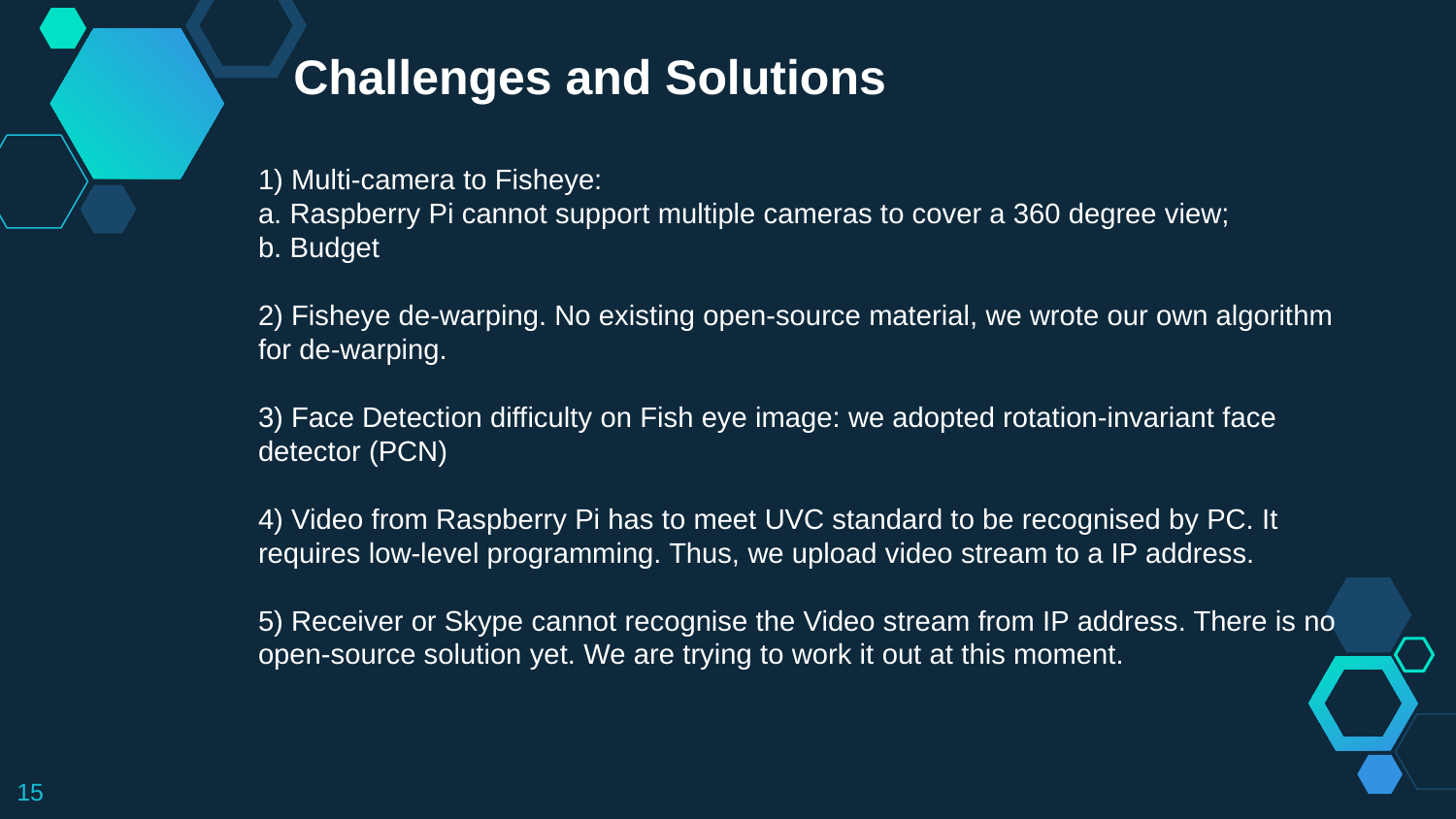

Challenges and Solutions
1) Multi-camera to Fisheye:
a. Raspberry Pi cannot support multiple cameras to cover a 360 degree view;
b. Budget

2) Fisheye de-warping. No existing open-source material, we wrote our own algorithm for de-warping.

3) Face Detection difficulty on Fish eye image: we adopted rotation-invariant face detector (PCN)

4) Video from Raspberry Pi has to meet UVC standard to be recognised by PC. It requires low-level programming. Thus, we upload video stream to a IP address.

5) Receiver or Skype cannot recognise the Video stream from IP address. There is no open-source solution yet. We are trying to work it out at this moment.

15